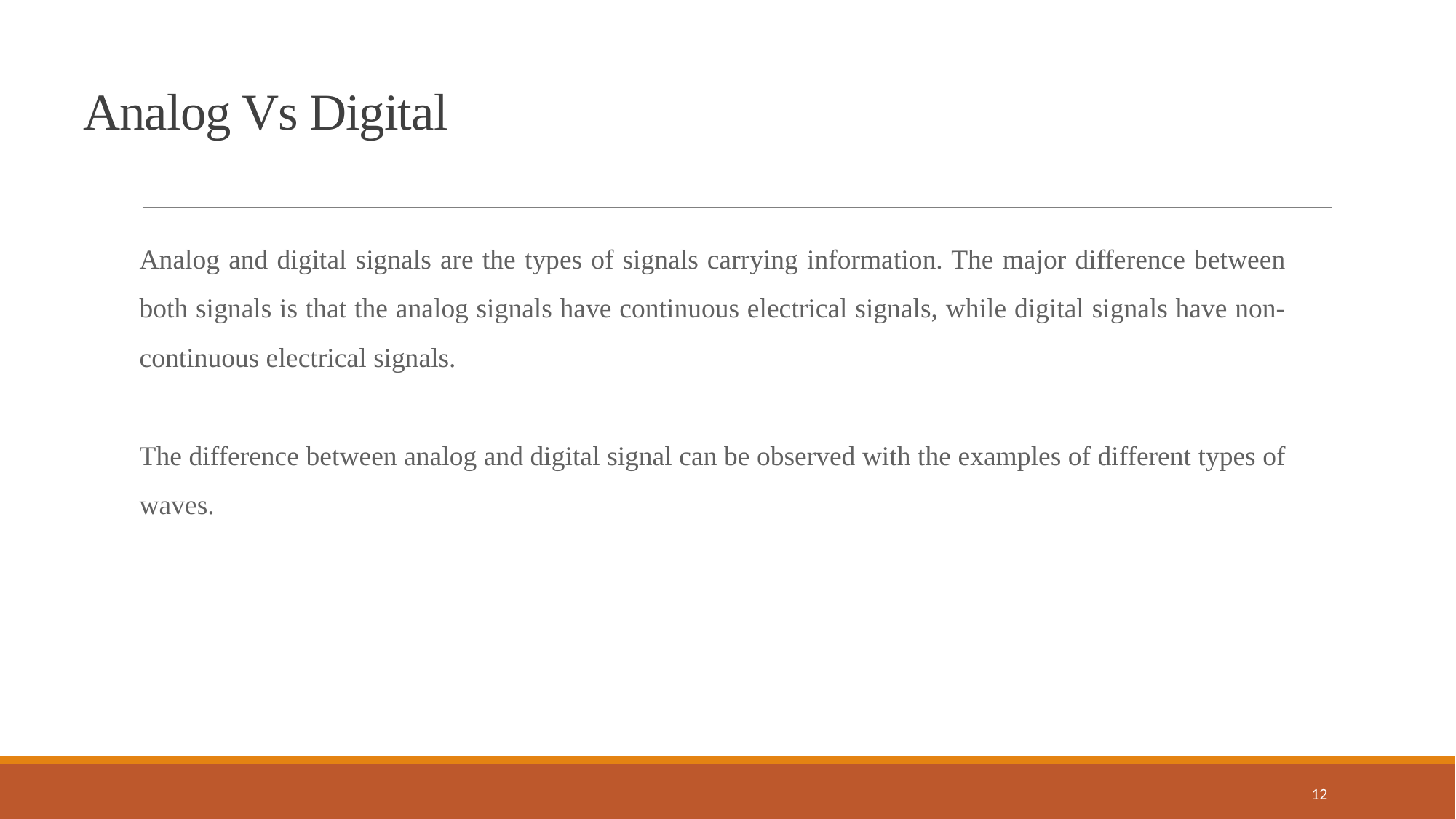

Analog Vs Digital
Analog and digital signals are the types of signals carrying information. The major difference between both signals is that the analog signals have continuous electrical signals, while digital signals have non-continuous electrical signals.

The difference between analog and digital signal can be observed with the examples of different types of waves.

12